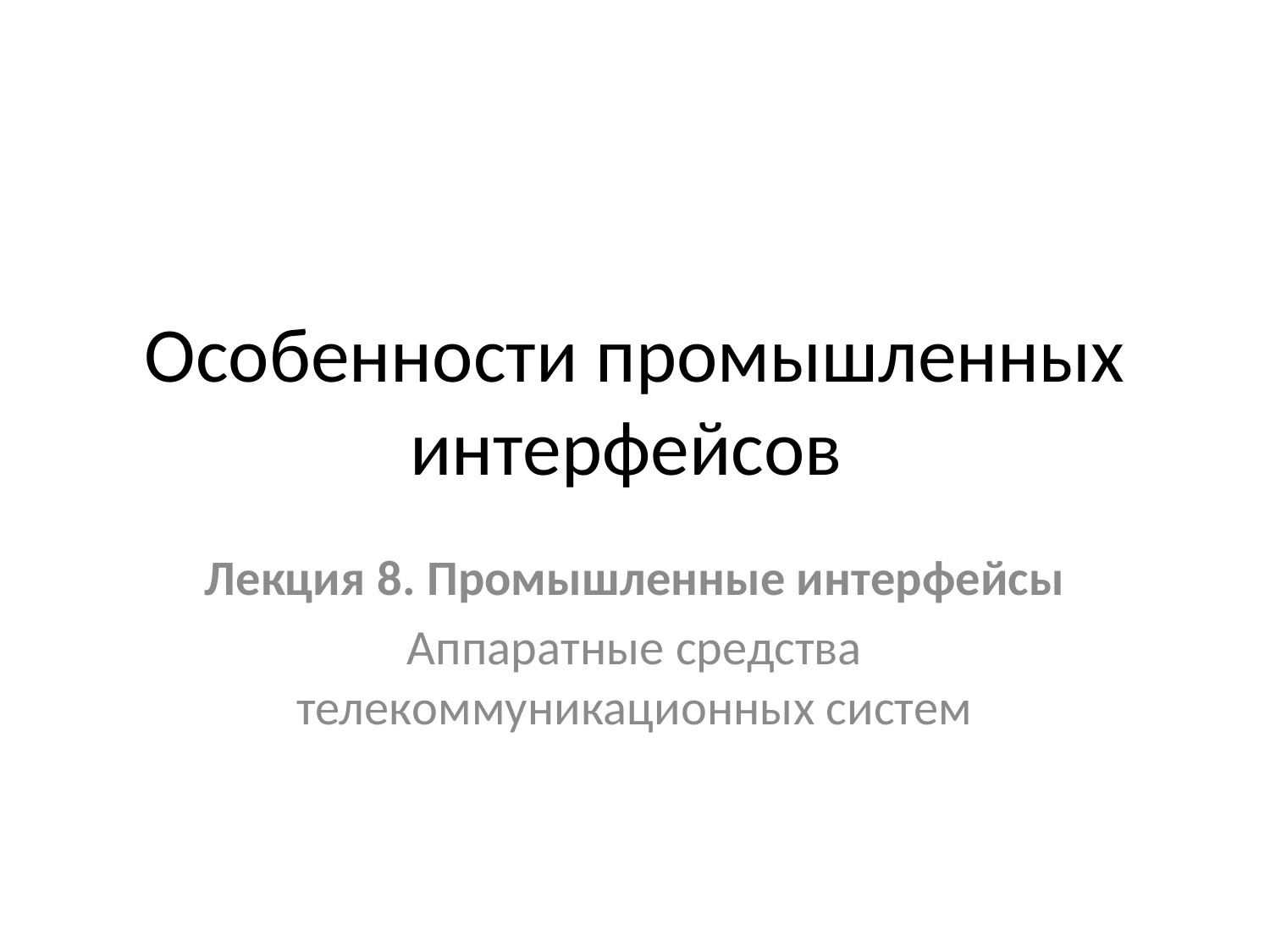

# Особенности промышленных интерфейсов
Лекция 8. Промышленные интерфейсы
Аппаратные средства телекоммуникационных систем